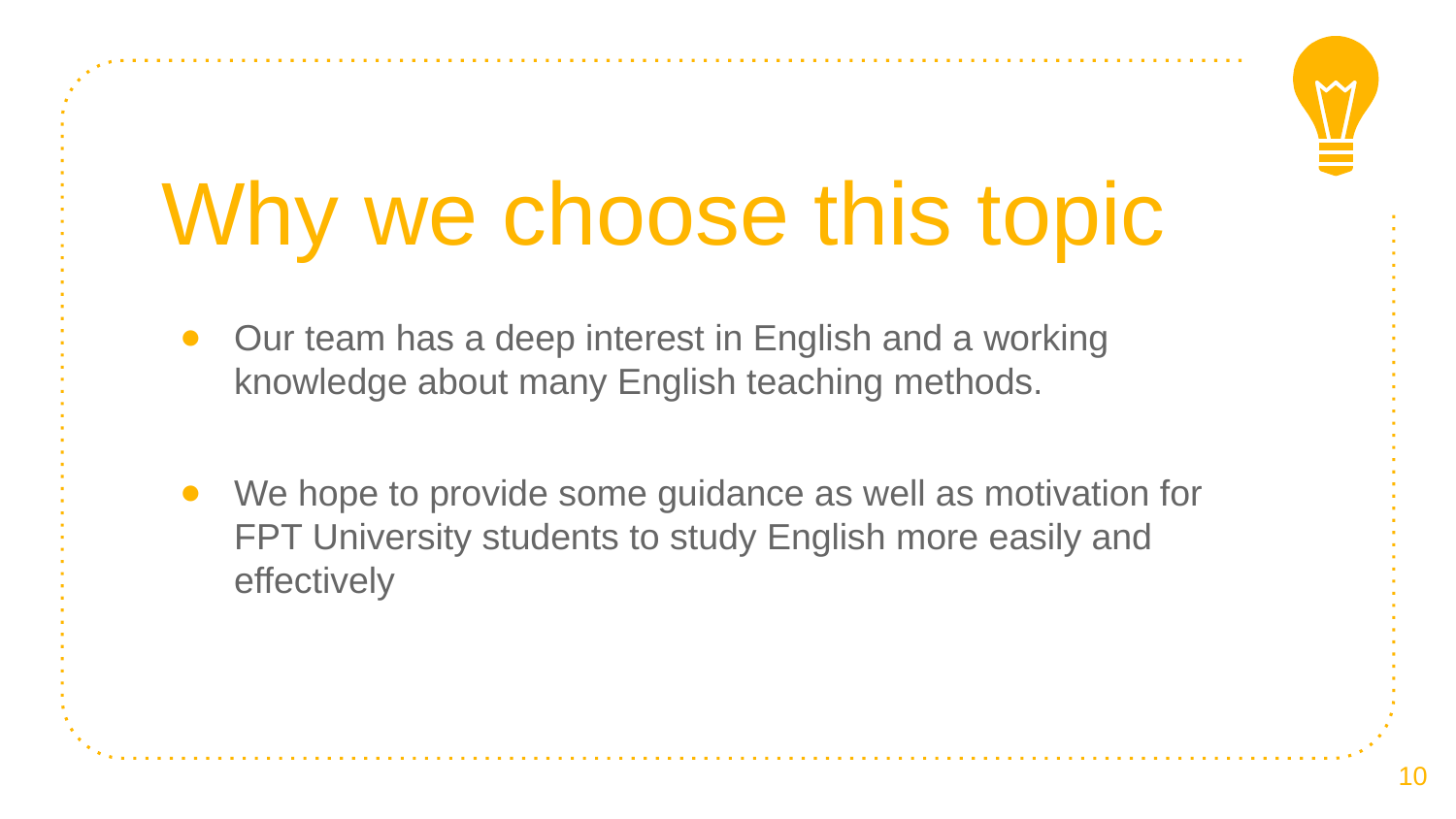

# Why we choose this topic
Our team has a deep interest in English and a working knowledge about many English teaching methods.

We hope to provide some guidance as well as motivation for FPT University students to study English more easily and effectively
10